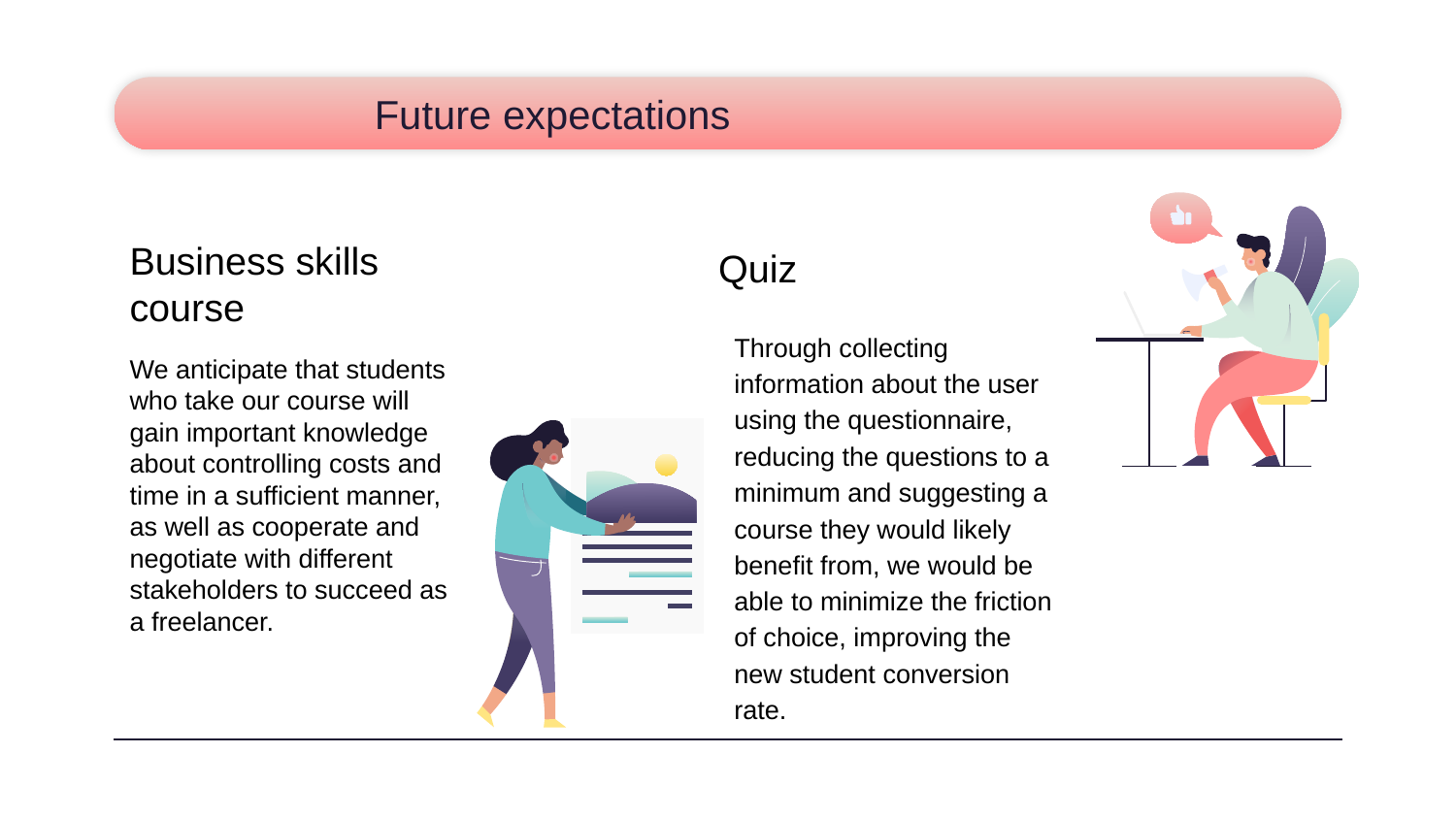

# Future expectations

Business skills course
Quiz
Through collecting information about the user using the questionnaire, reducing the questions to a minimum and suggesting a course they would likely benefit from, we would be able to minimize the friction of choice, improving the new student conversion rate.

We anticipate that students who take our course will gain important knowledge about controlling costs and time in a sufficient manner, as well as cooperate and negotiate with different stakeholders to succeed as a freelancer.